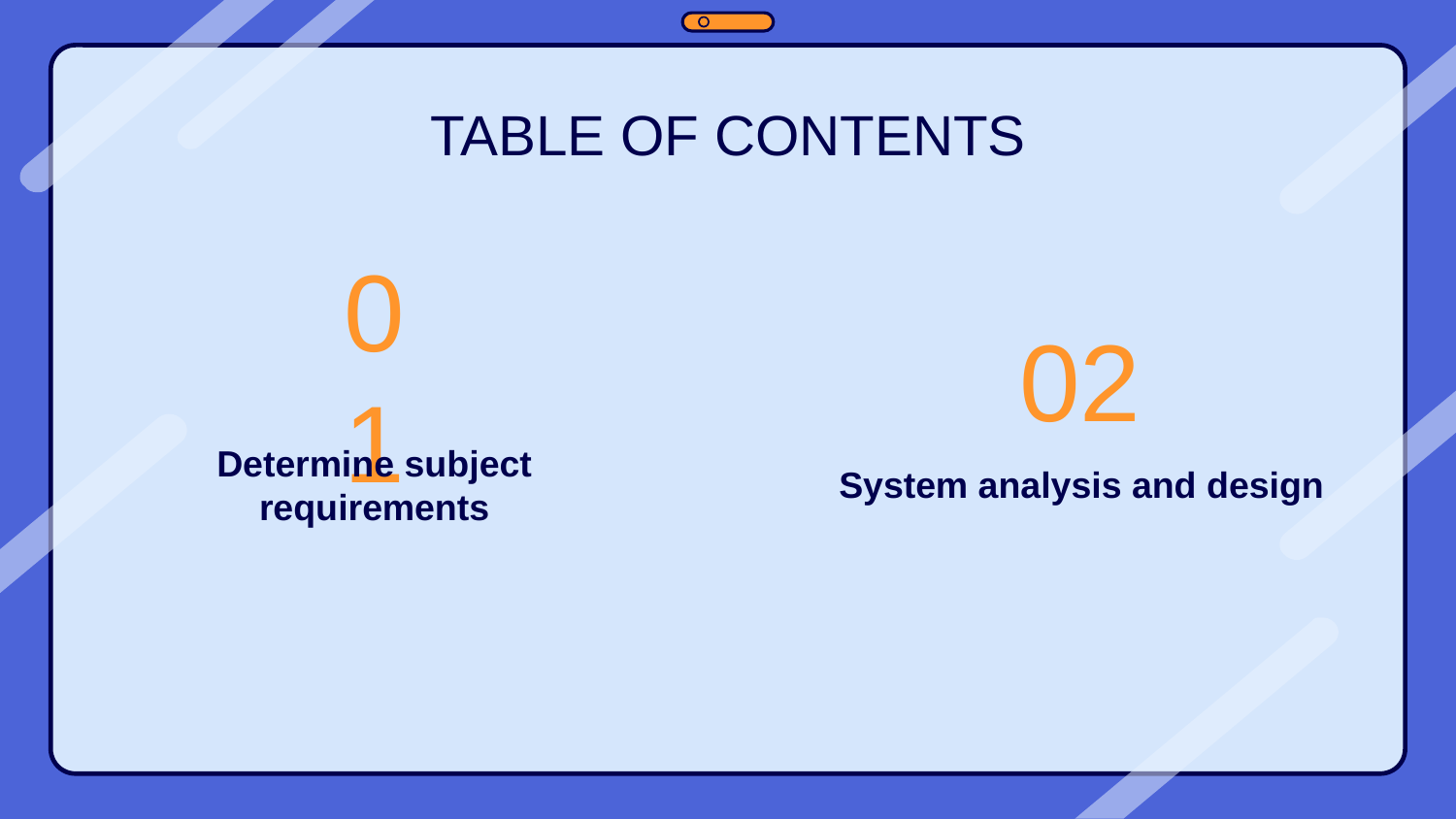

TABLE OF CONTENTS
02
# 01
System analysis and design
Determine subject requirements